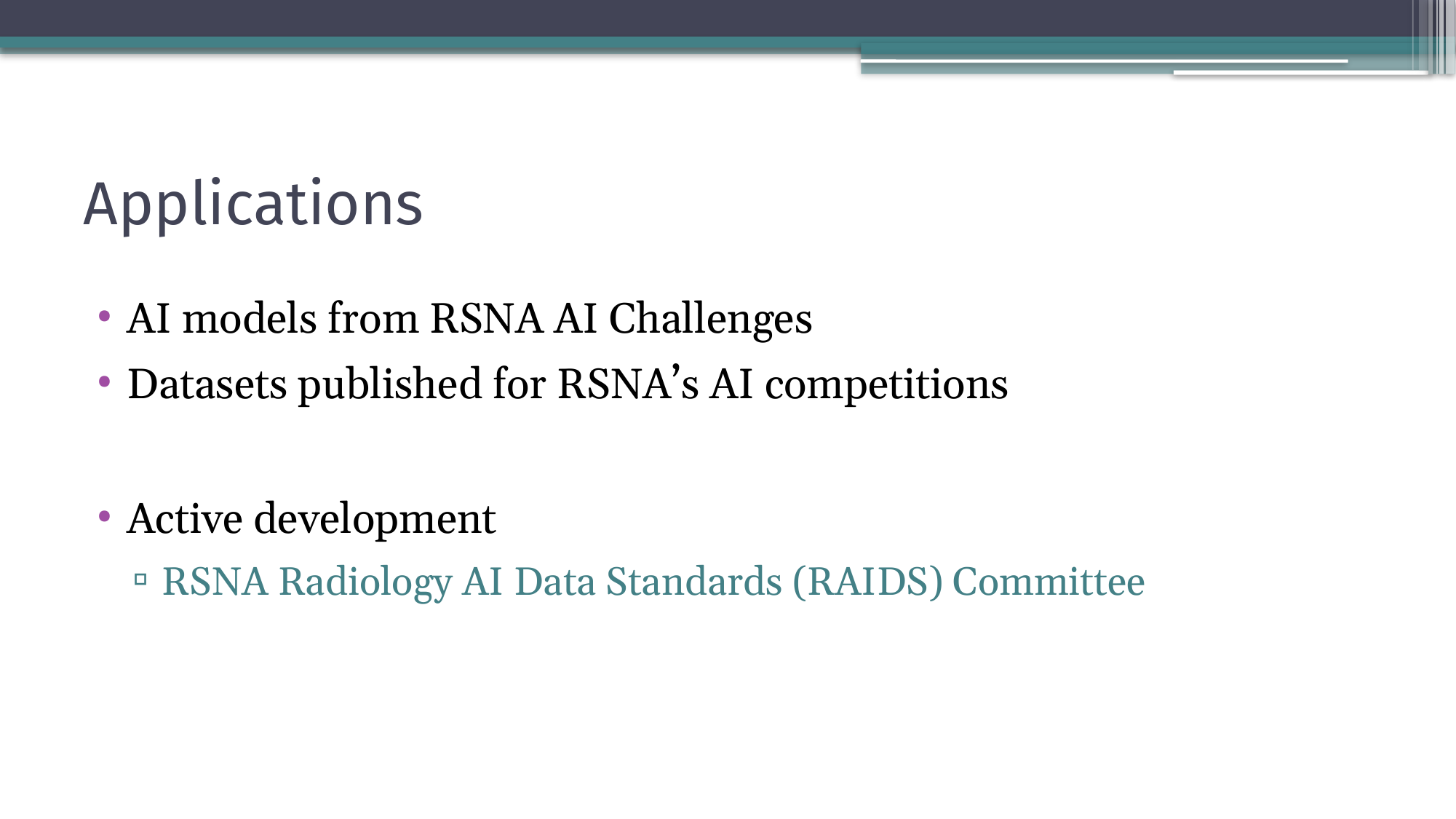

# Applications
AI models from RSNA AI Challenges
Datasets published for RSNA’s AI competitions

Active development
RSNA Radiology AI Data Standards (RAIDS) Committee